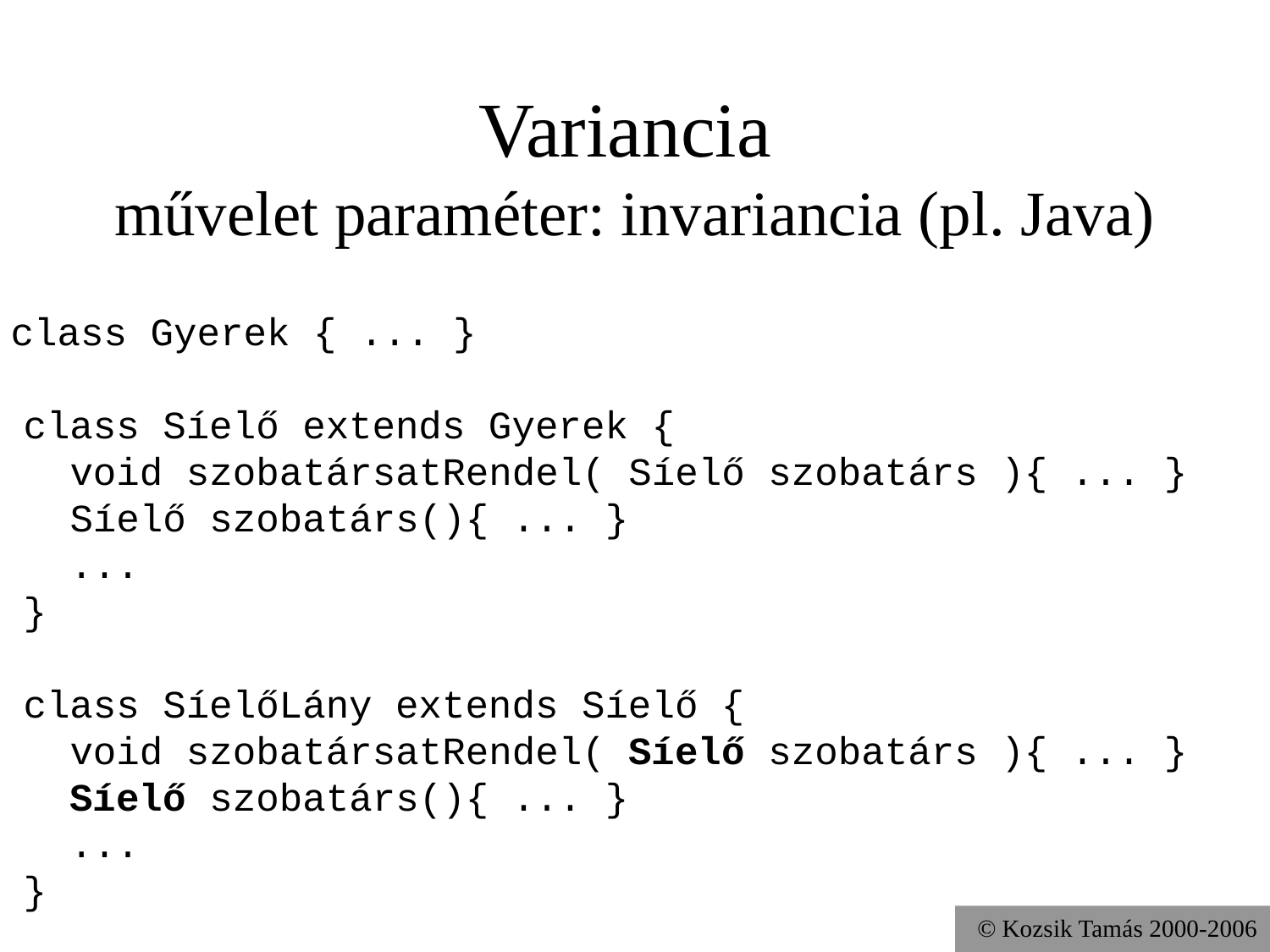

# Variancia művelet paraméter: invariancia (pl. Java)
 class Gyerek { ... }

 class Síelő extends Gyerek {
   void szobatársatRendel( Síelő szobatárs ){ ... }
   Síelő szobatárs(){ ... }
   ...
 }

 class SíelőLány extends Síelő {
   void szobatársatRendel( Síelő szobatárs ){ ... }
   Síelő szobatárs(){ ... }
   ...
 }

© Kozsik Tamás 2000-2006